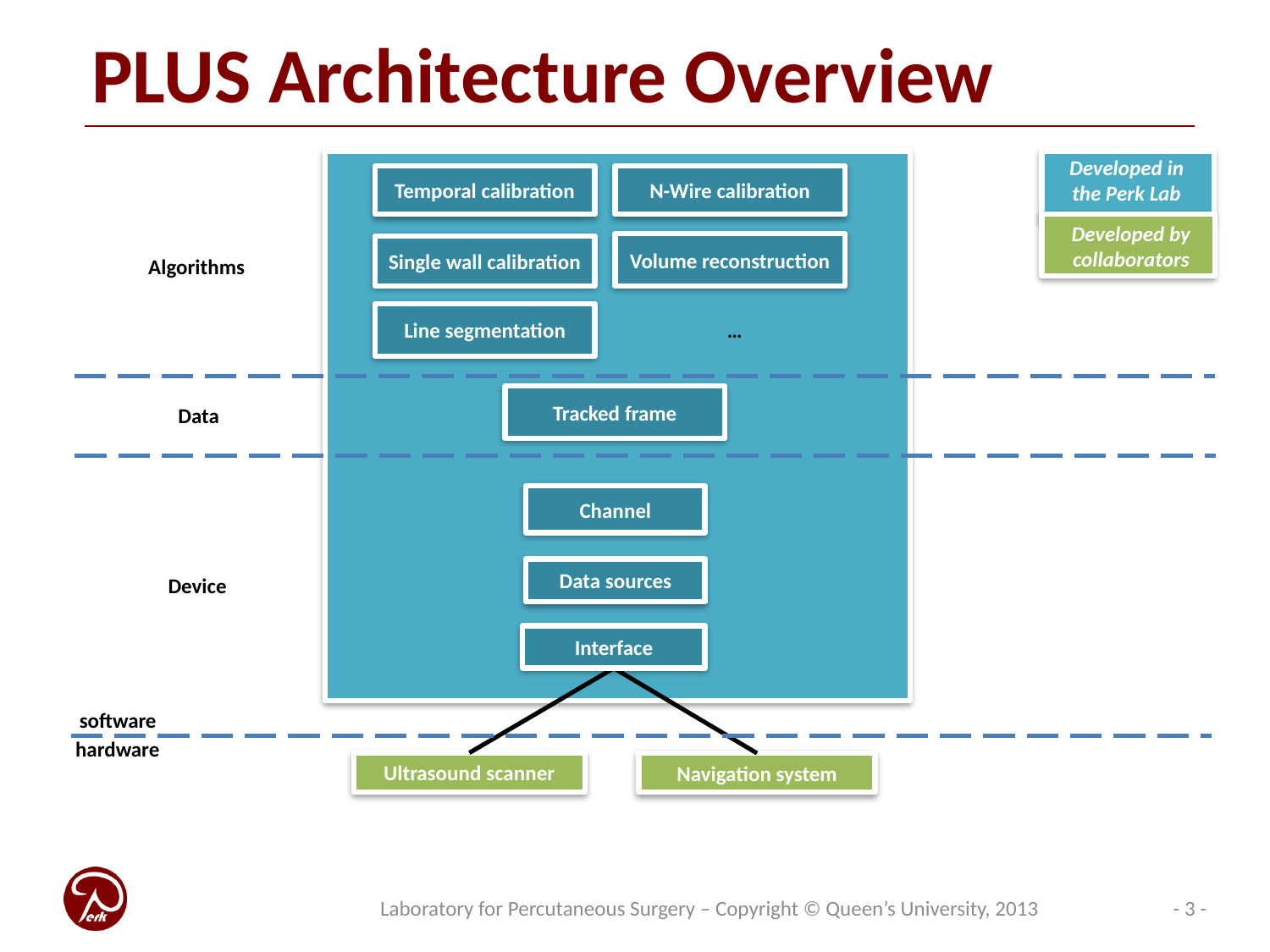

PLUS Architecture Overview
Developed in the Perk Lab

Temporal calibration
Device
Interface
software
hardware
Ultrasound scanner
Navigation system

N-Wire calibration

Developed by collaborators
Volume reconstruction
Single wall calibration
Algorithms
Line segmentation
…
Tracked frame
Data
Channel
Data sources
- 3 -
Laboratory for Percutaneous Surgery – Copyright © Queen’s University, 2013